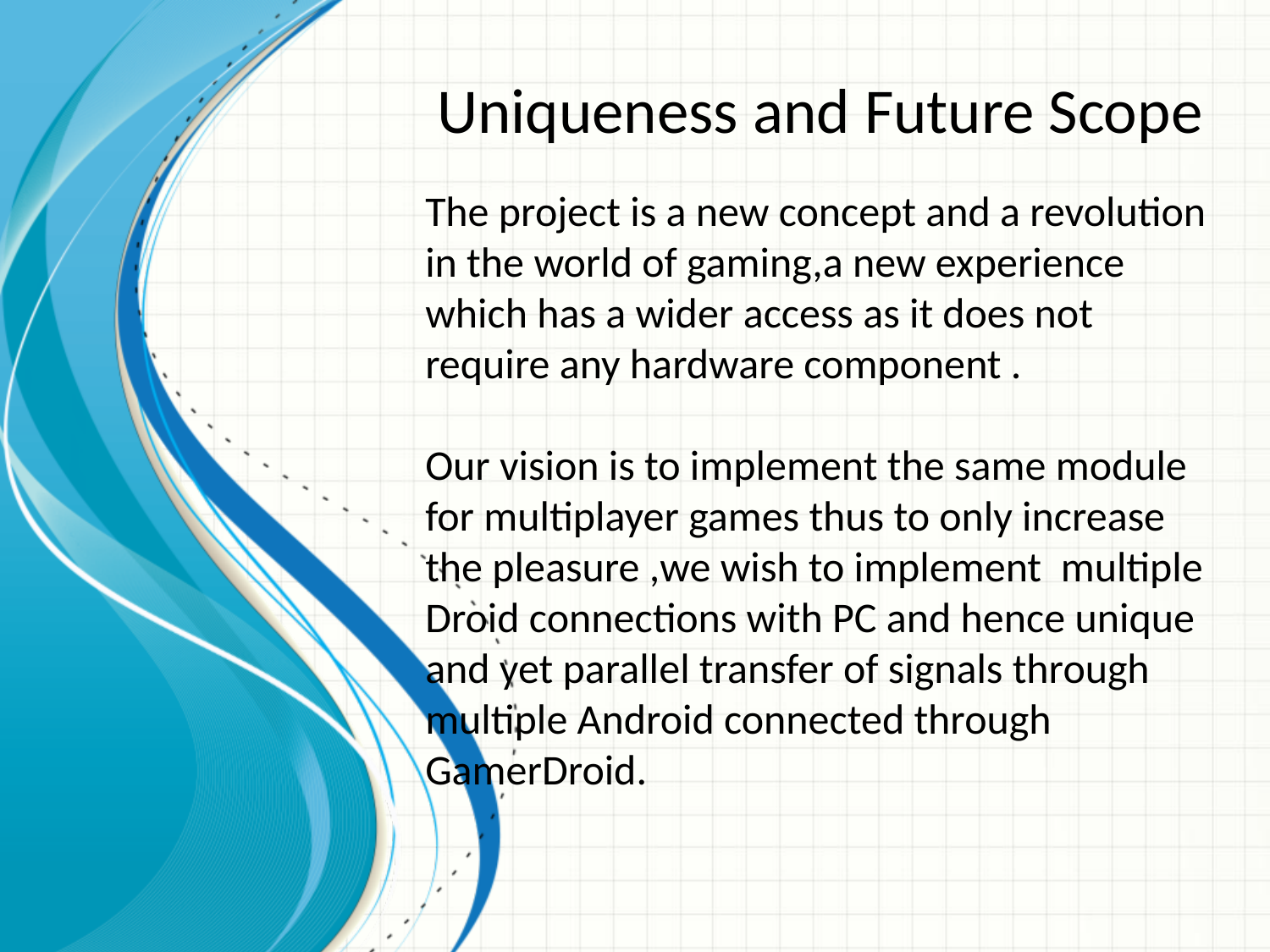

Uniqueness and Future Scope

The project is a new concept and a revolution in the world of gaming,a new experience which has a wider access as it does not require any hardware component .

Our vision is to implement the same module for multiplayer games thus to only increase the pleasure ,we wish to implement  multiple Droid connections with PC and hence unique and yet parallel transfer of signals through multiple Android connected through GamerDroid.